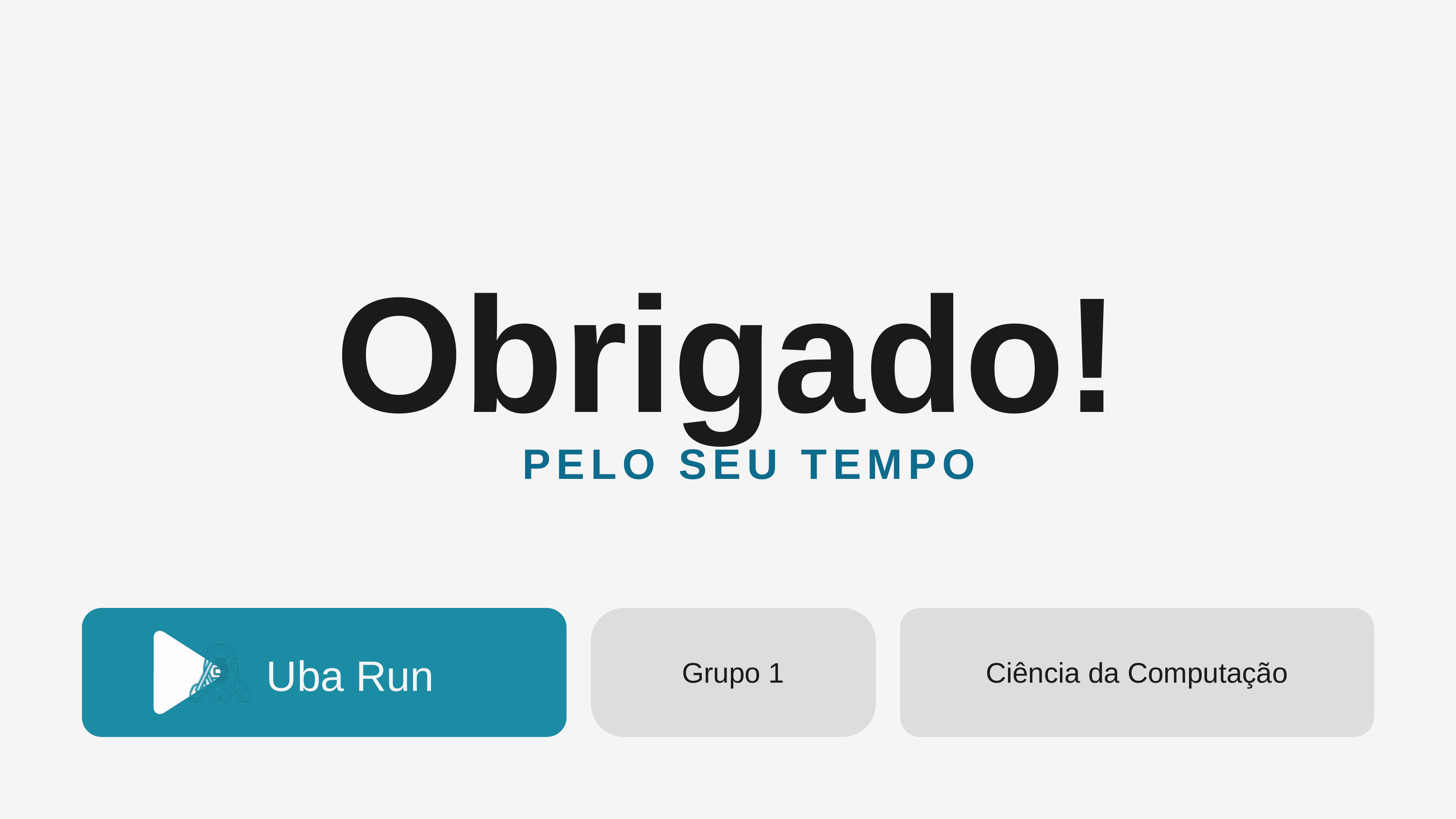

Obrigado!
PELO SEU TEMPO

Uba Run

Grupo 1
Ciência da Computação